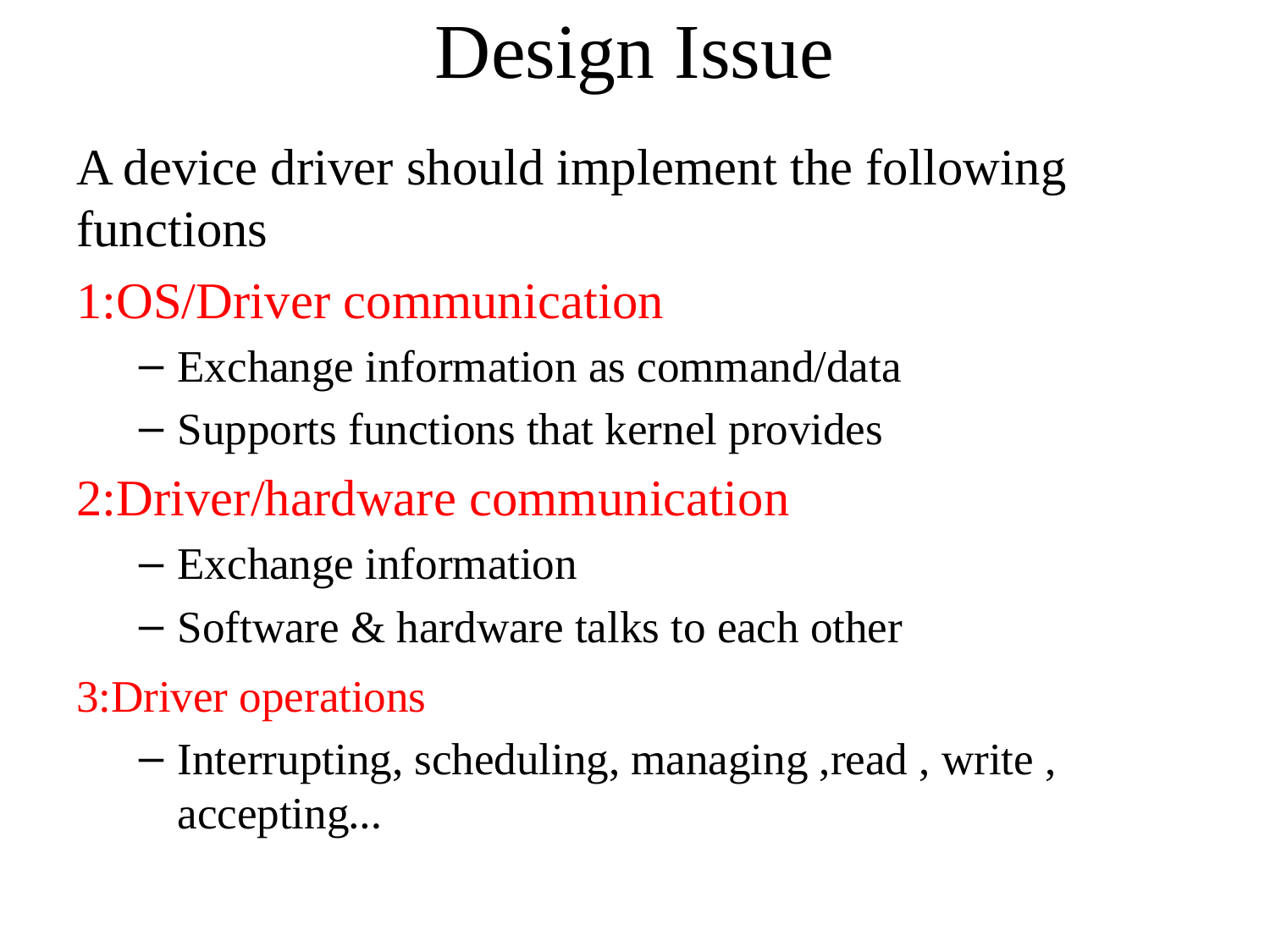

# Design Issue
A device driver should implement the following functions
1:OS/Driver communication
Exchange information as command/data
Supports functions that kernel provides
2:Driver/hardware communication
Exchange information
Software & hardware talks to each other
3:Driver operations
Interrupting, scheduling, managing ,read , write , accepting…